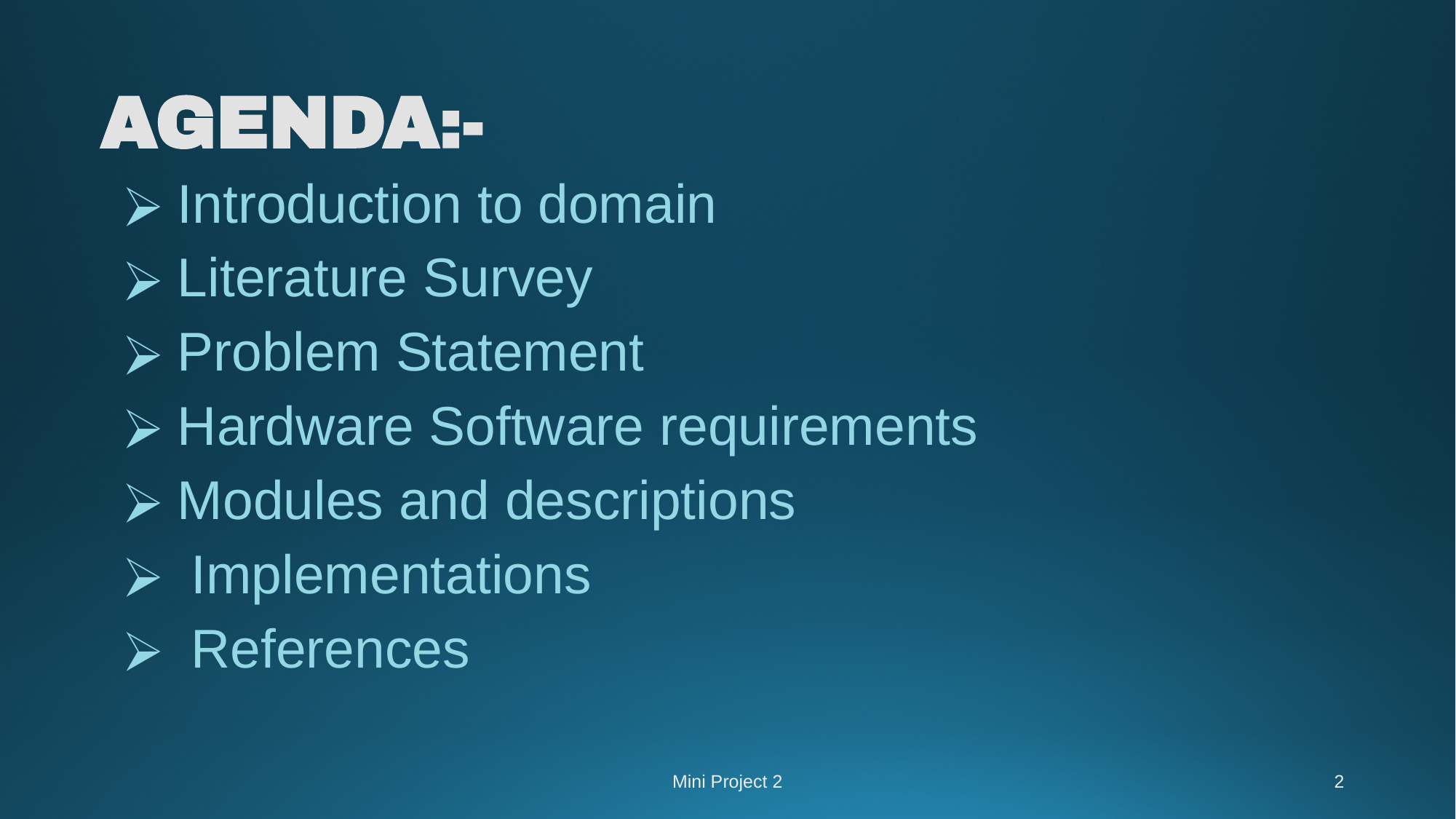

# AGENDA:-
Introduction to domain
Literature Survey
Problem Statement
Hardware Software requirements
Modules and descriptions
Implementations
References

Mini Project 2
2